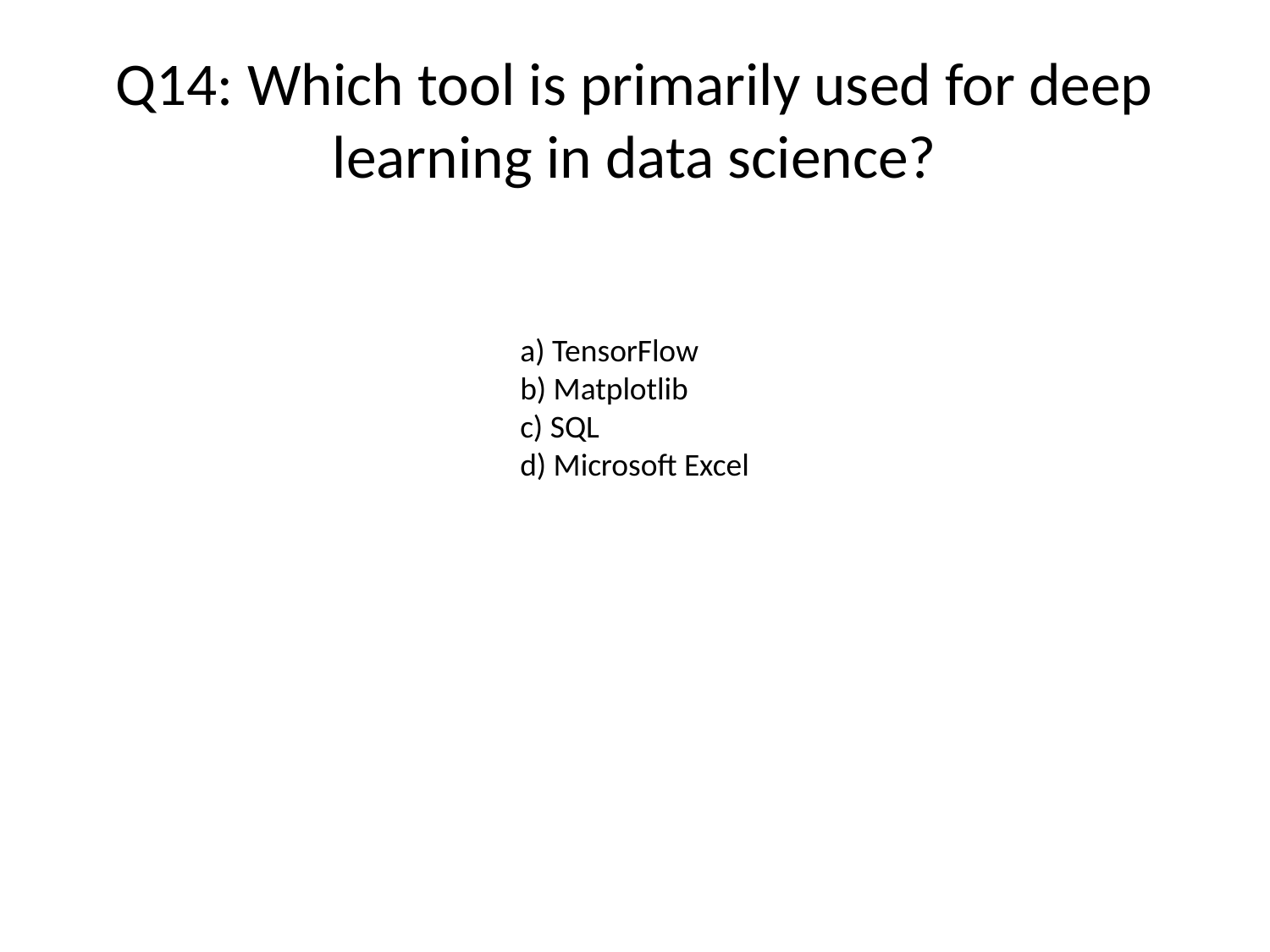

# Q14: Which tool is primarily used for deep learning in data science?

a) TensorFlow
b) Matplotlib
c) SQL
d) Microsoft Excel